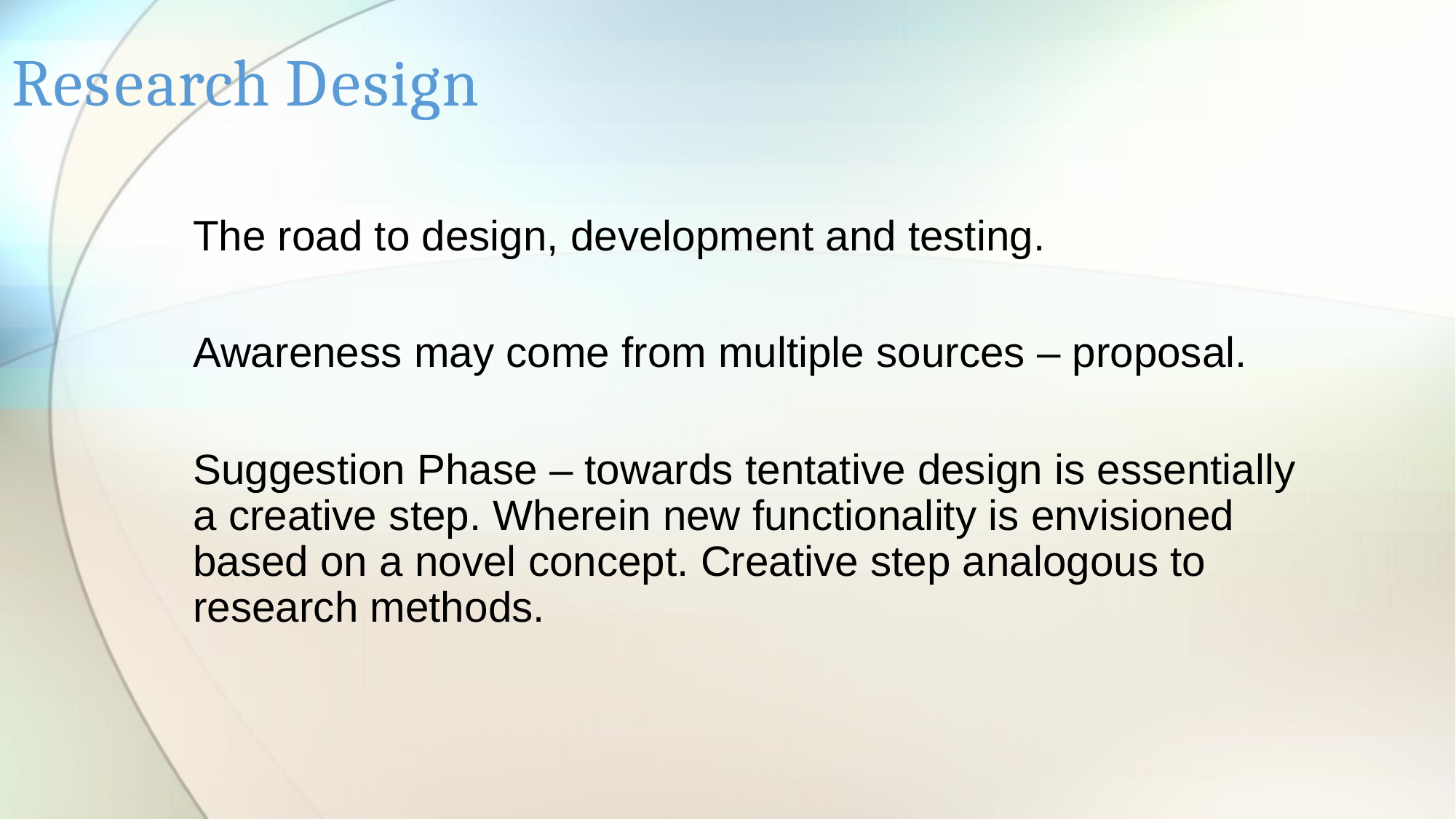

# Research Design
The road to design, development and testing.

Awareness may come from multiple sources – proposal.

Suggestion Phase – towards tentative design is essentially a creative step. Wherein new functionality is envisioned based on a novel concept. Creative step analogous to research methods.